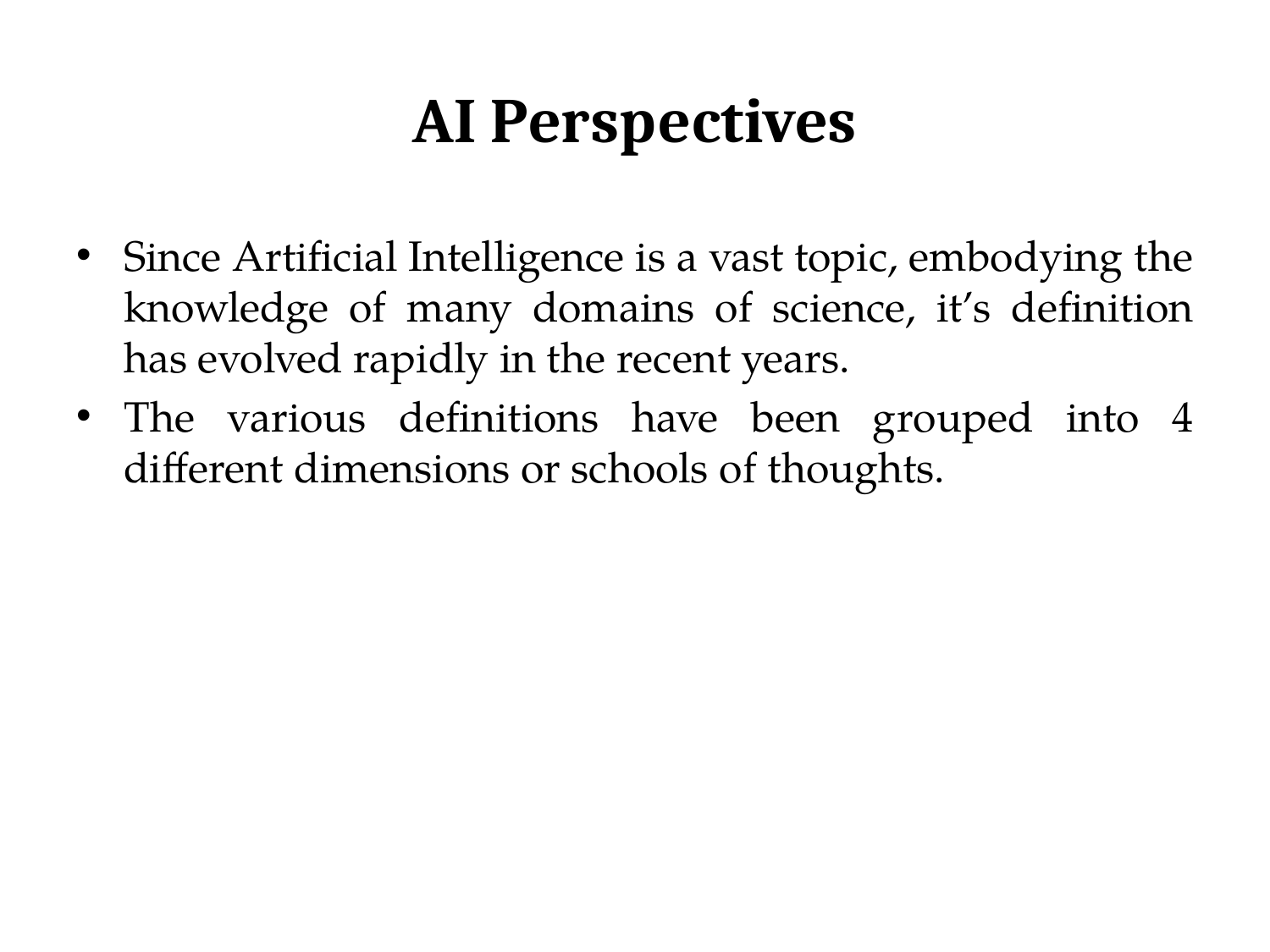

# AI Perspectives
Since Artificial Intelligence is a vast topic, embodying the knowledge of many domains of science, it’s definition has evolved rapidly in the recent years.
The various definitions have been grouped into 4 different dimensions or schools of thoughts.